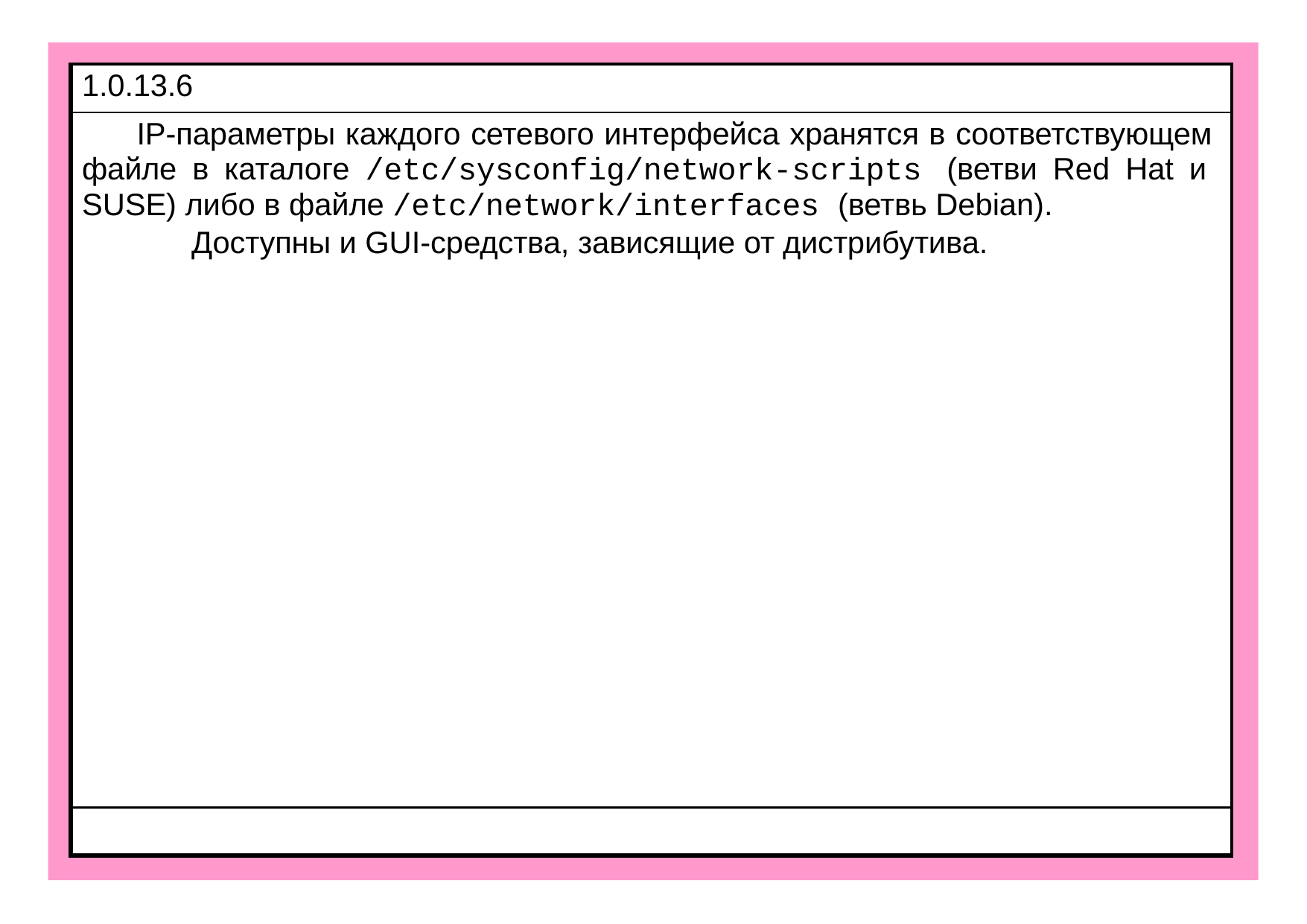

| 1.0.13.6 |
| --- |
| IP-параметры каждого сетевого интерфейса хранятся в соответствующем файле в каталоге /etc/sysconfig/network-scripts (ветви Red Hat и SUSE) либо в файле /etc/network/interfaces (ветвь Debian). Доступны и GUI-средства, зависящие от дистрибутива. |
|  |